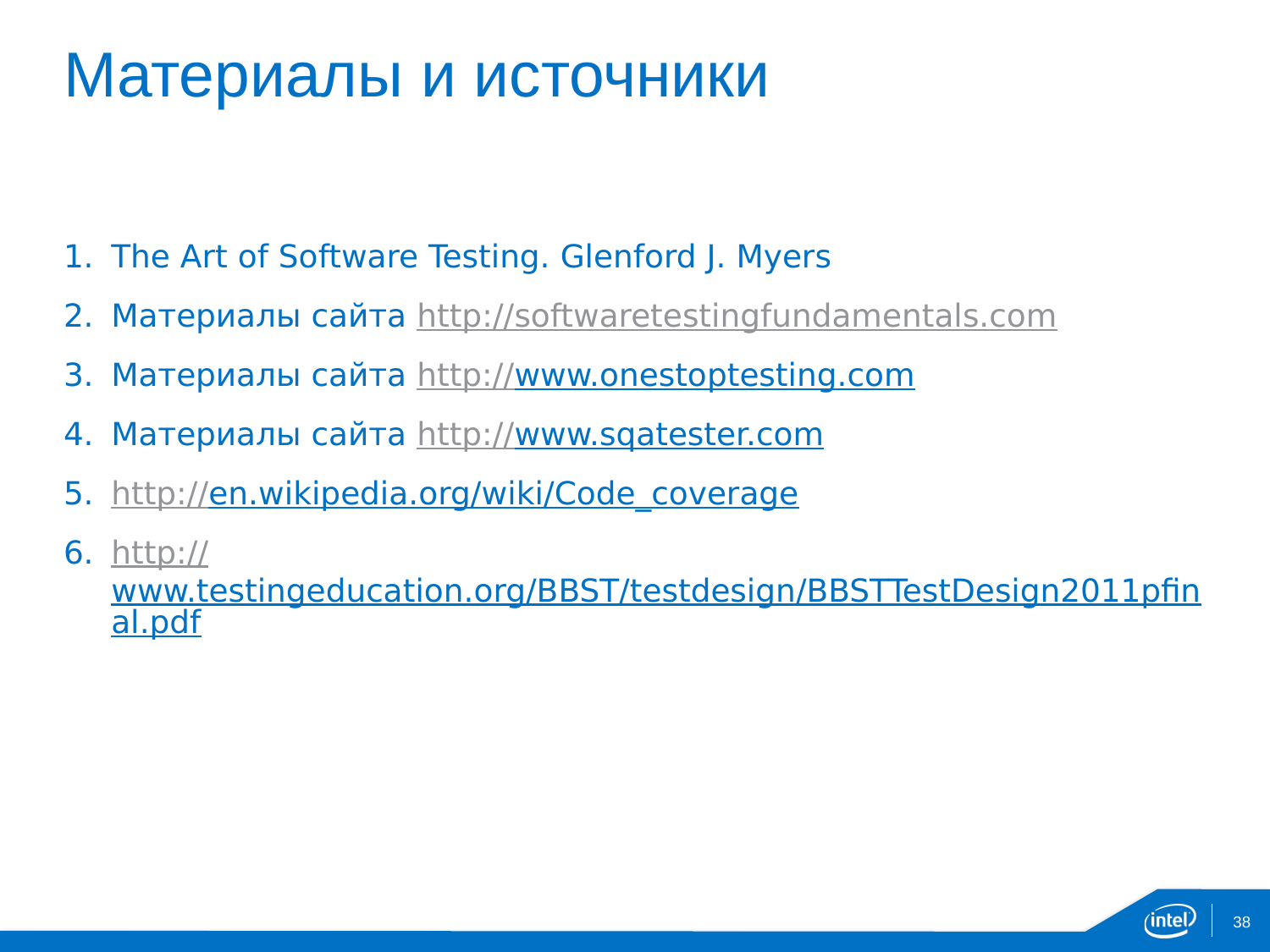

# Материалы и источники
The Art of Software Testing. Glenford J. Myers
Материалы сайта http://softwaretestingfundamentals.com
Материалы сайта http://www.onestoptesting.com
Материалы сайта http://www.sqatester.com
http://en.wikipedia.org/wiki/Code_coverage
http://www.testingeducation.org/BBST/testdesign/BBSTTestDesign2011pfinal.pdf

38